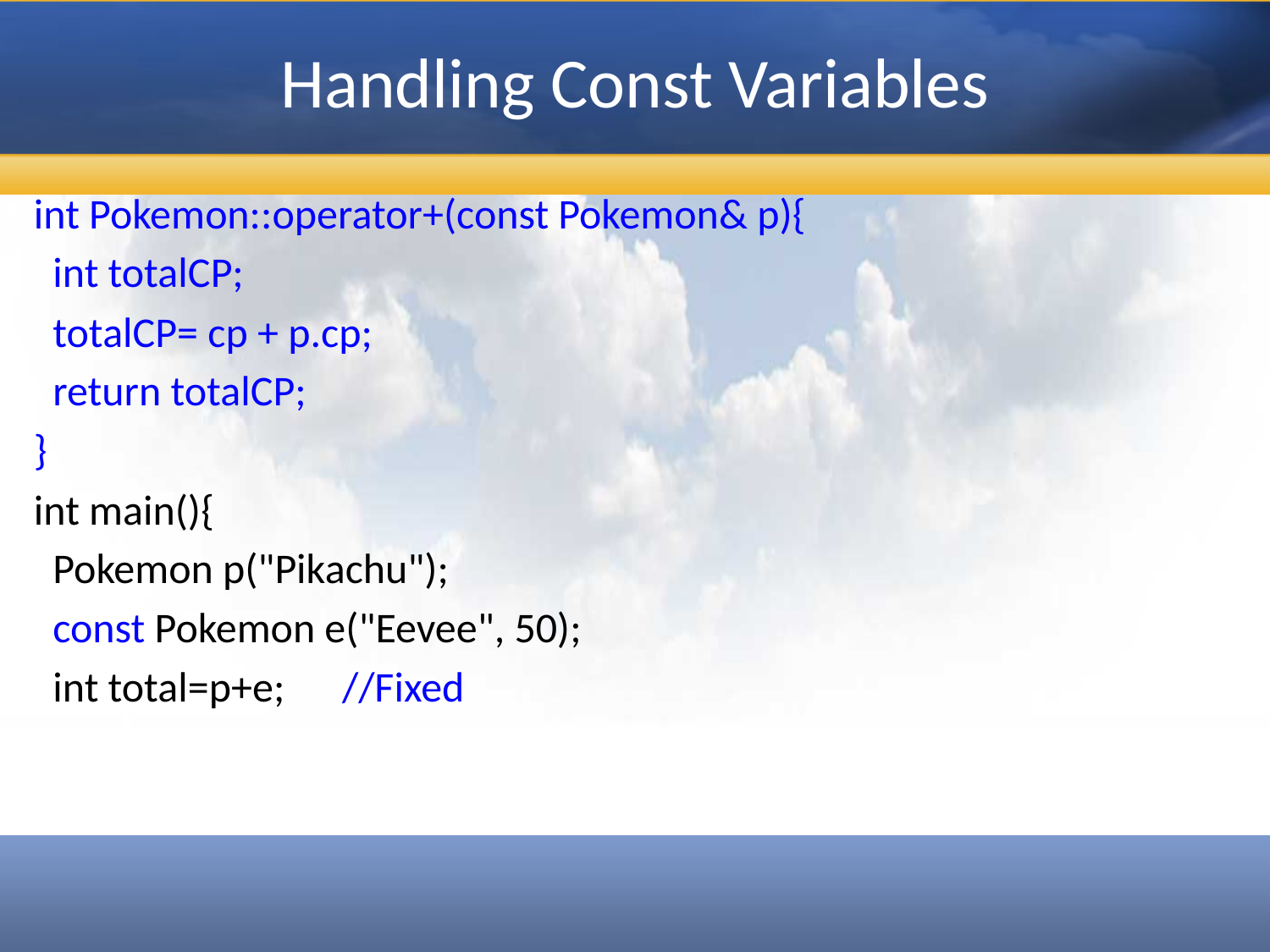

# Handling Const Variables
int Pokemon::operator+(const Pokemon& p){
  int totalCP;
  totalCP= cp + p.cp;
  return totalCP;
}
int main(){
  Pokemon p("Pikachu");
  const Pokemon e("Eevee", 50);
  int total=p+e;      //Fixed